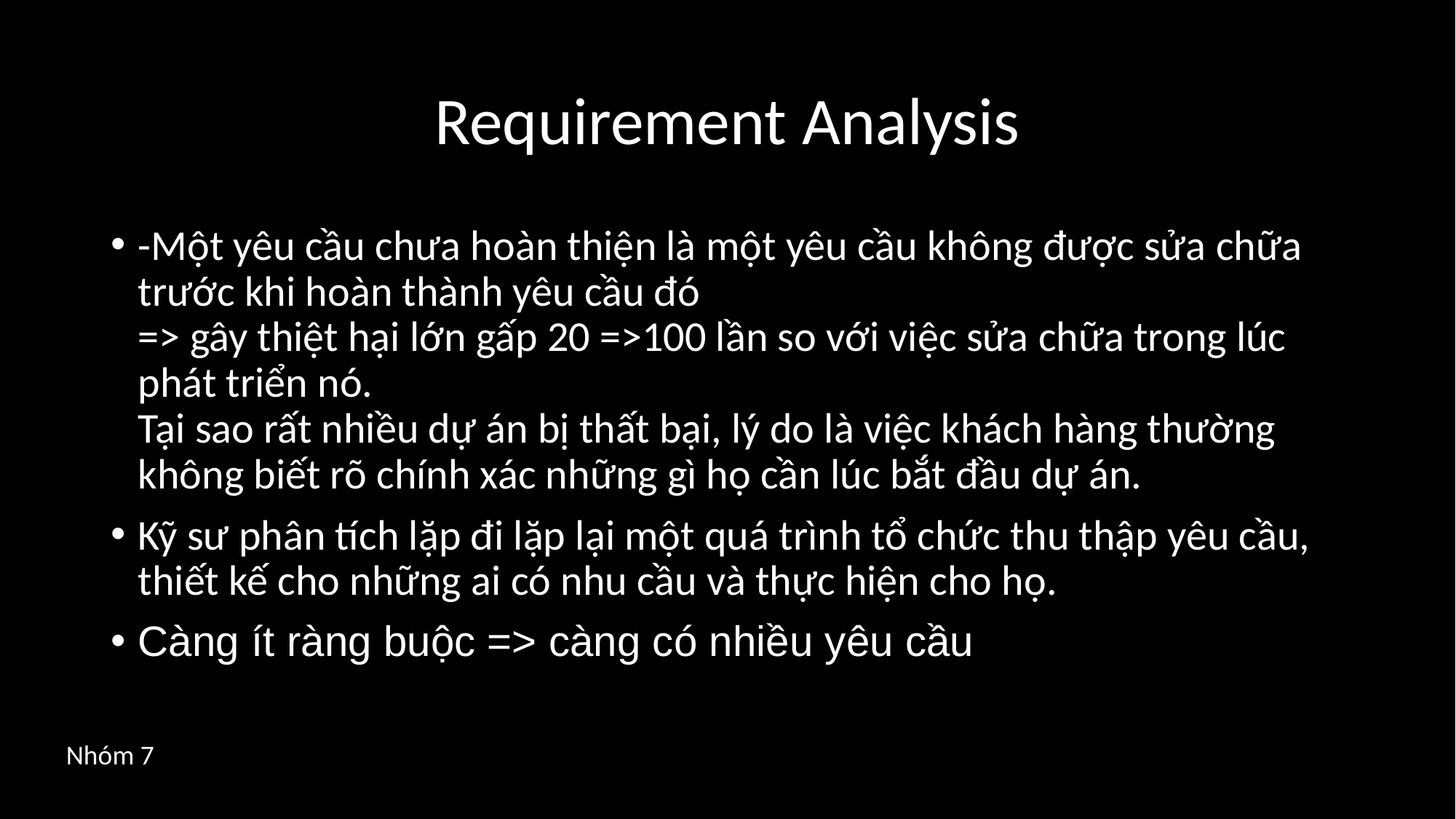

# Requirement Analysis
-Một yêu cầu chưa hoàn thiện là một yêu cầu không được sửa chữa trước khi hoàn thành yêu cầu đó
=> gây thiệt hại lớn gấp 20 =>100 lần so với việc sửa chữa trong lúc phát triển nó.
Tại sao rất nhiều dự án bị thất bại, lý do là việc khách hàng thường không biết rõ chính xác những gì họ cần lúc bắt đầu dự án.
Kỹ sư phân tích lặp đi lặp lại một quá trình tổ chức thu thập yêu cầu, thiết kế cho những ai có nhu cầu và thực hiện cho họ.
Càng ít ràng buộc => càng có nhiều yêu cầu
Nhóm 7